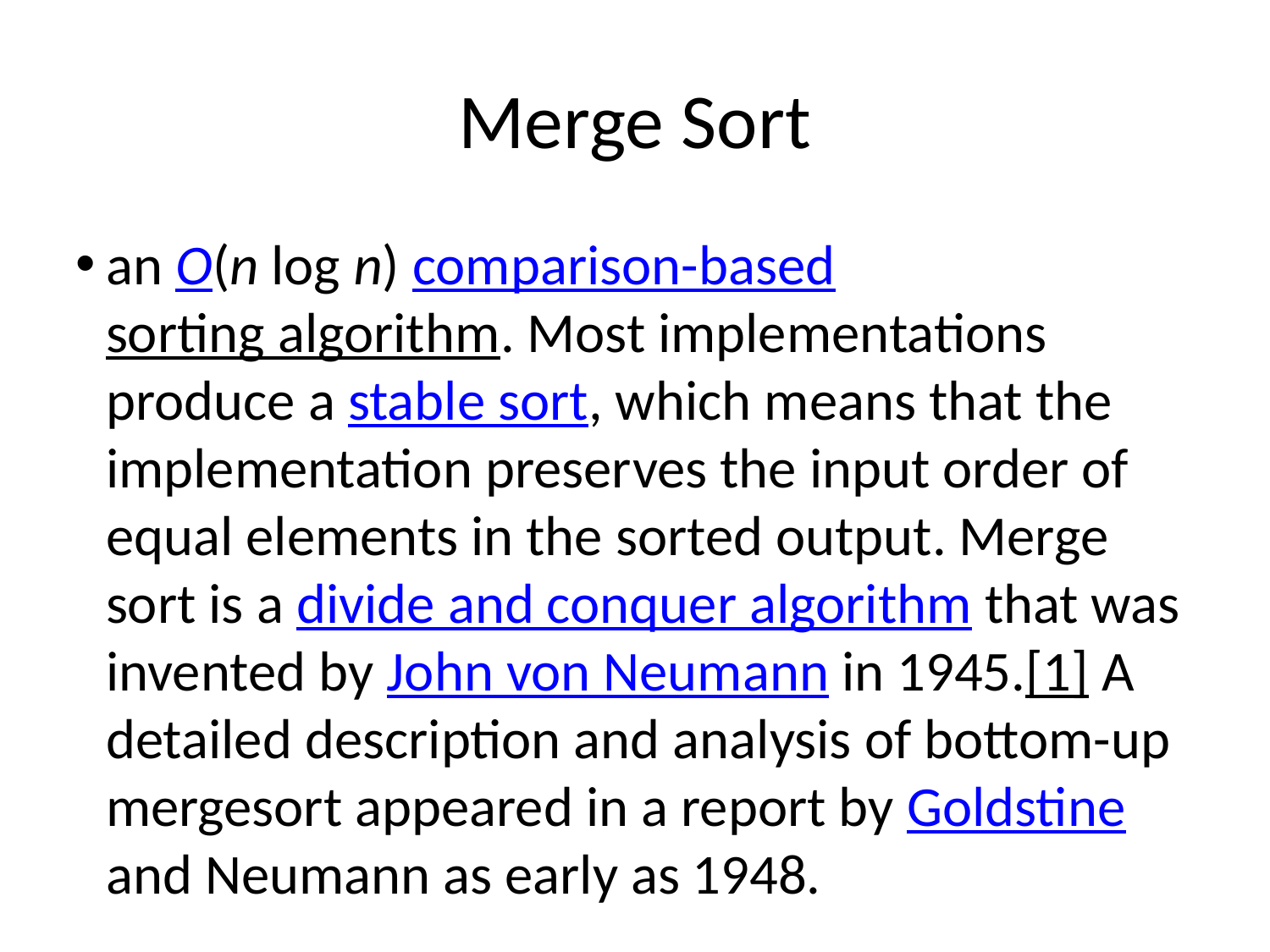

Merge Sort
an O(n log n) comparison-based sorting algorithm. Most implementations produce a stable sort, which means that the implementation preserves the input order of equal elements in the sorted output. Merge sort is a divide and conquer algorithm that was invented by John von Neumann in 1945.[1] A detailed description and analysis of bottom-up mergesort appeared in a report by Goldstine and Neumann as early as 1948.